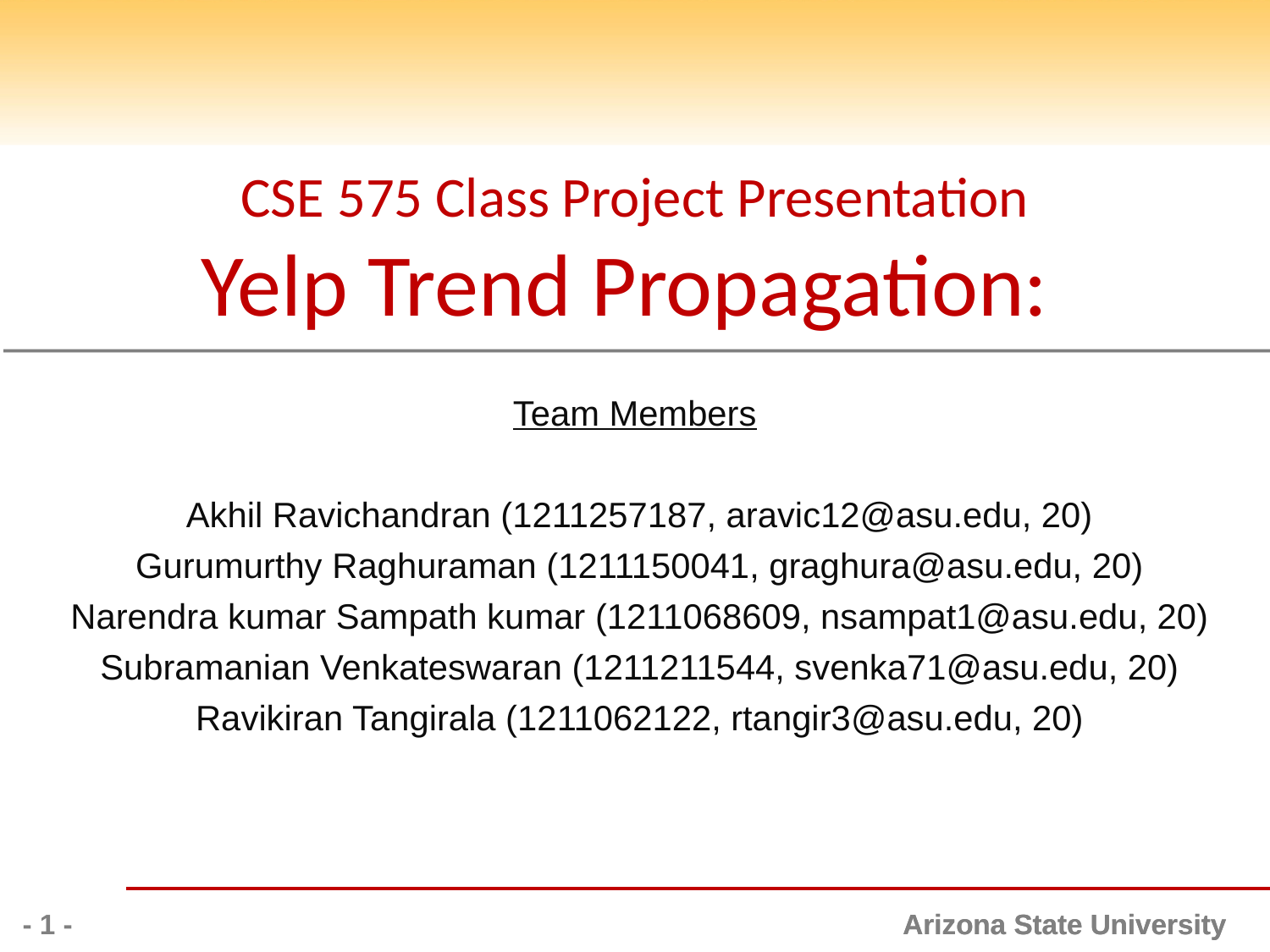

# CSE 575 Class Project Presentation Yelp Trend Propagation:
Team Members

Akhil Ravichandran (1211257187, aravic12@asu.edu, 20)
Gurumurthy Raghuraman (1211150041, graghura@asu.edu, 20)
Narendra kumar Sampath kumar (1211068609, nsampat1@asu.edu, 20) Subramanian Venkateswaran (1211211544, svenka71@asu.edu, 20)
Ravikiran Tangirala (1211062122, rtangir3@asu.edu, 20)

- 1 -